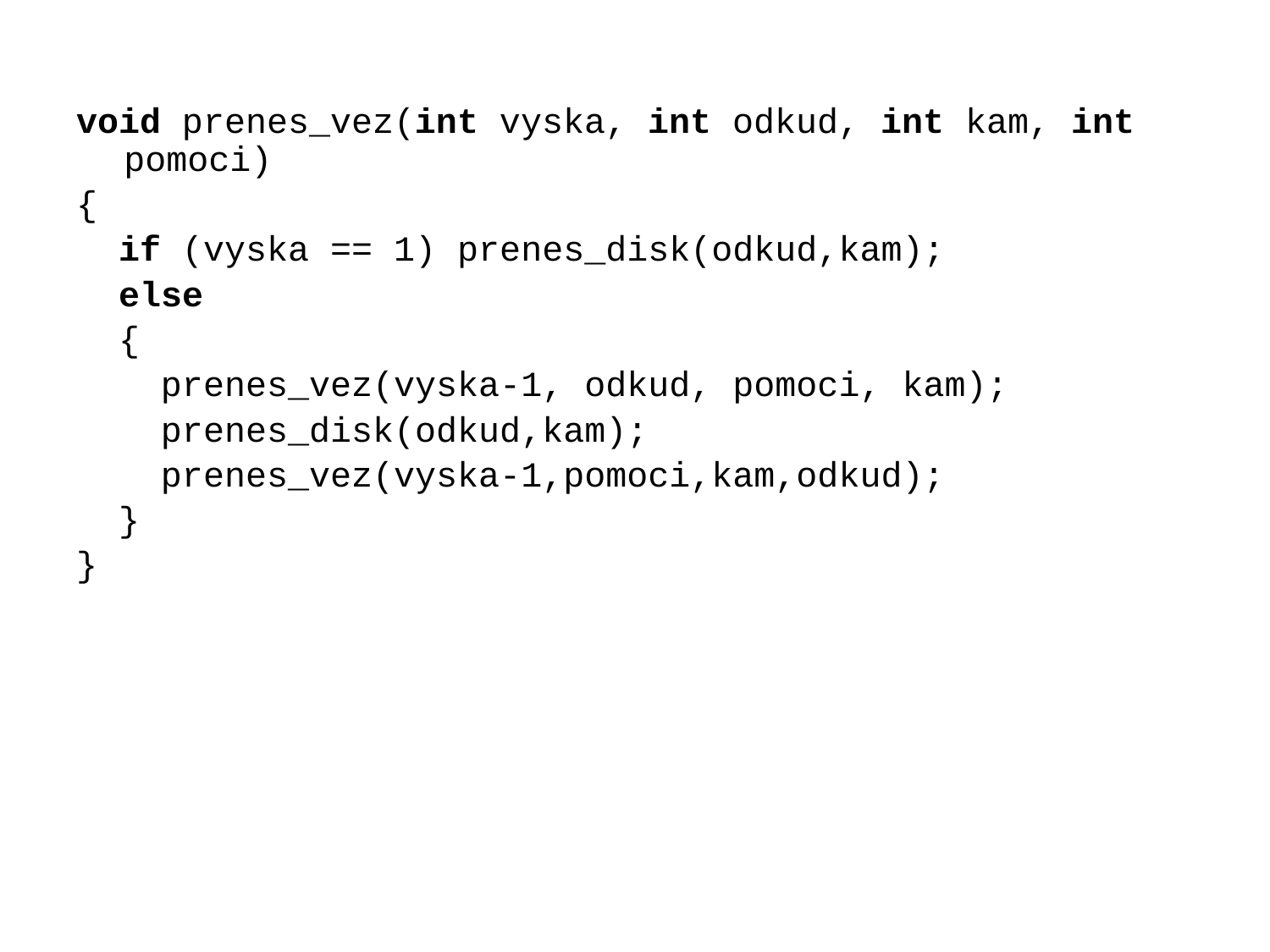

void prenes_vez(int vyska, int odkud, int kam, int pomoci)
{
  if (vyska == 1) prenes_disk(odkud,kam);
  else
  {
    prenes_vez(vyska-1, odkud, pomoci, kam);
    prenes_disk(odkud,kam);
    prenes_vez(vyska-1,pomoci,kam,odkud);
  }
}